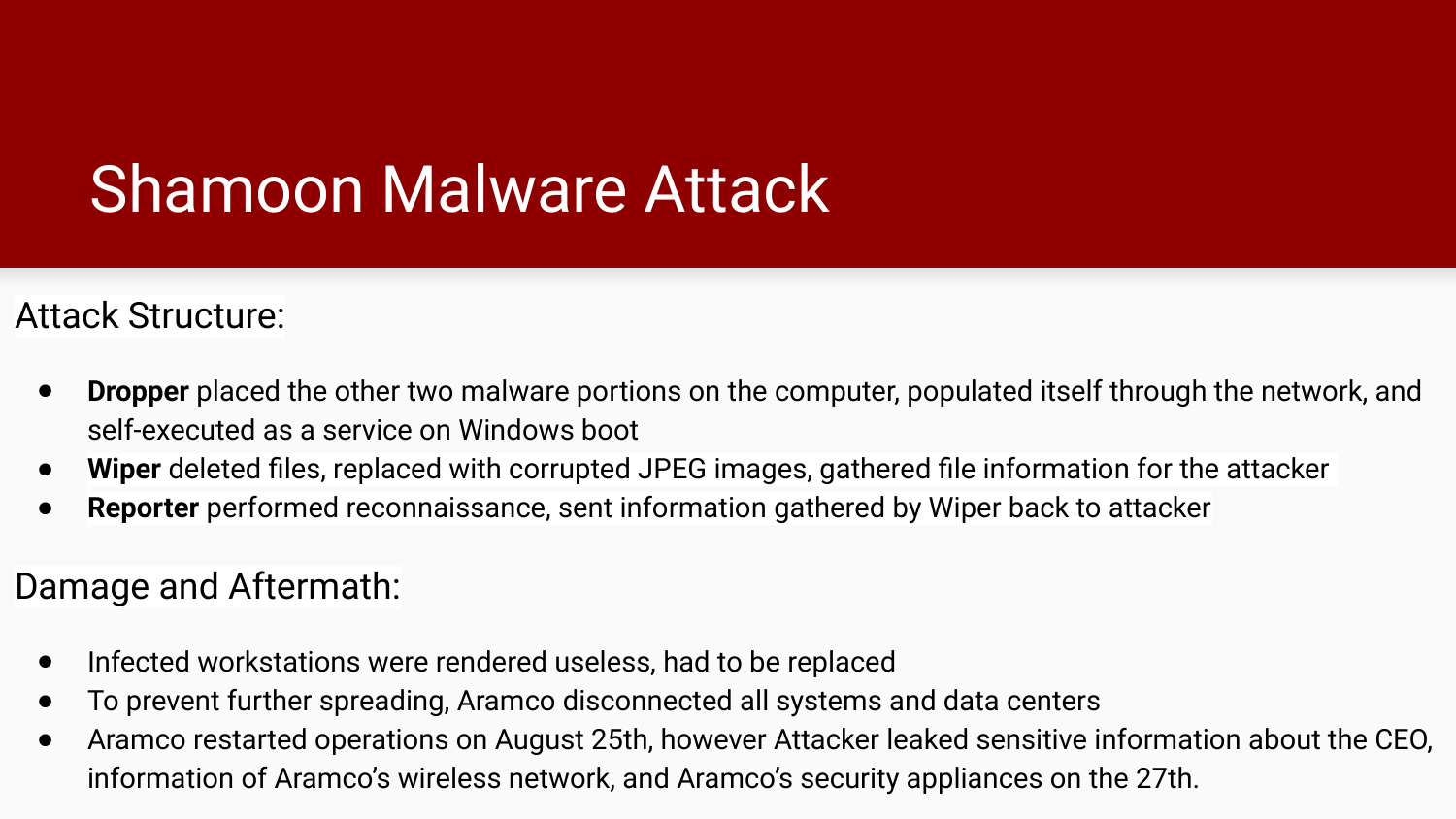

# Shamoon Malware Attack
Attack Structure:
Dropper placed the other two malware portions on the computer, populated itself through the network, and self-executed as a service on Windows boot
Wiper deleted files, replaced with corrupted JPEG images, gathered file information for the attacker
Reporter performed reconnaissance, sent information gathered by Wiper back to attacker
Damage and Aftermath:
Infected workstations were rendered useless, had to be replaced
To prevent further spreading, Aramco disconnected all systems and data centers
Aramco restarted operations on August 25th, however Attacker leaked sensitive information about the CEO, information of Aramco’s wireless network, and Aramco’s security appliances on the 27th.